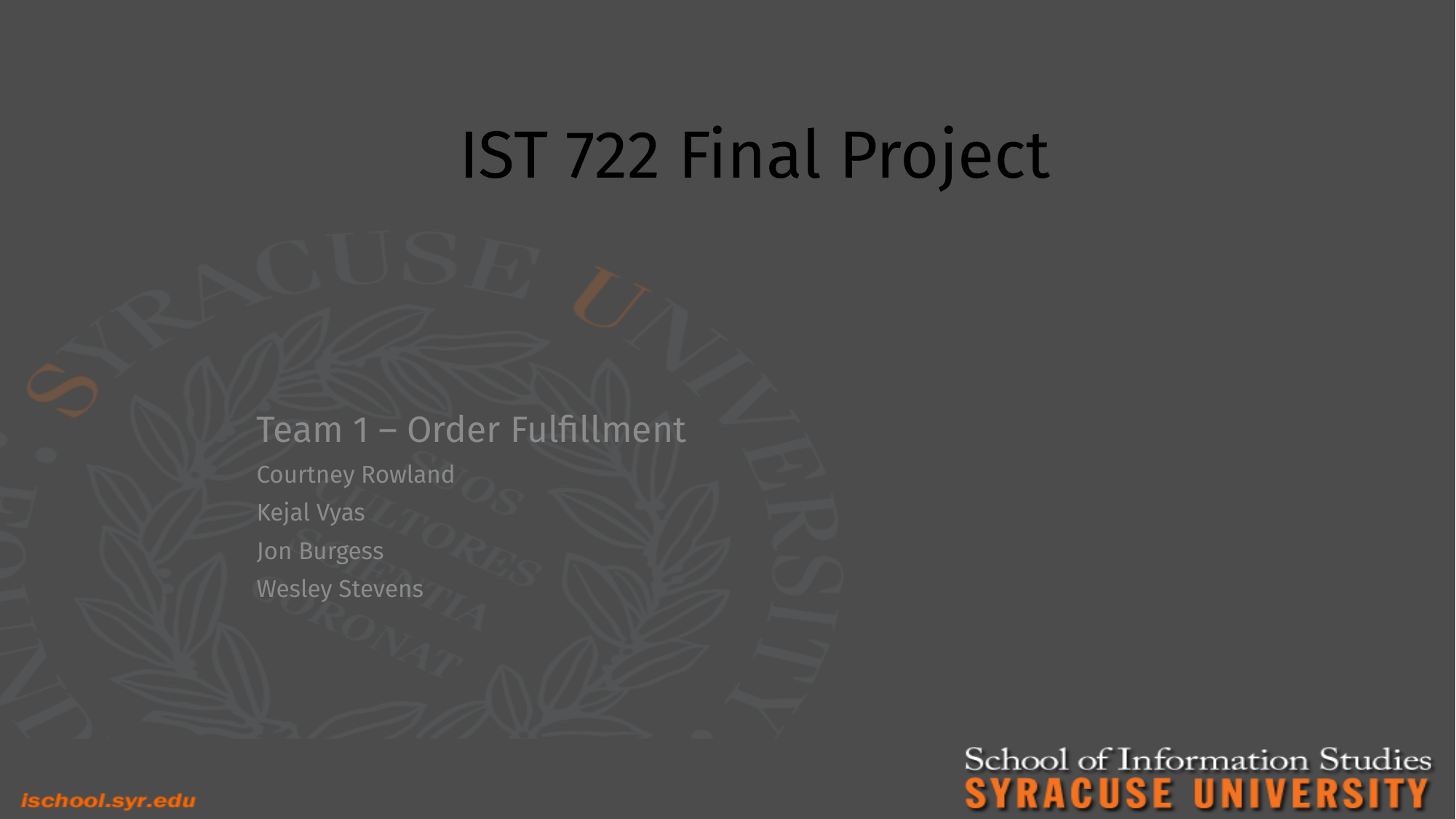

# IST 722 Final Project
Team 1 – Order Fulfillment
Courtney Rowland
Kejal Vyas
Jon Burgess
Wesley Stevens